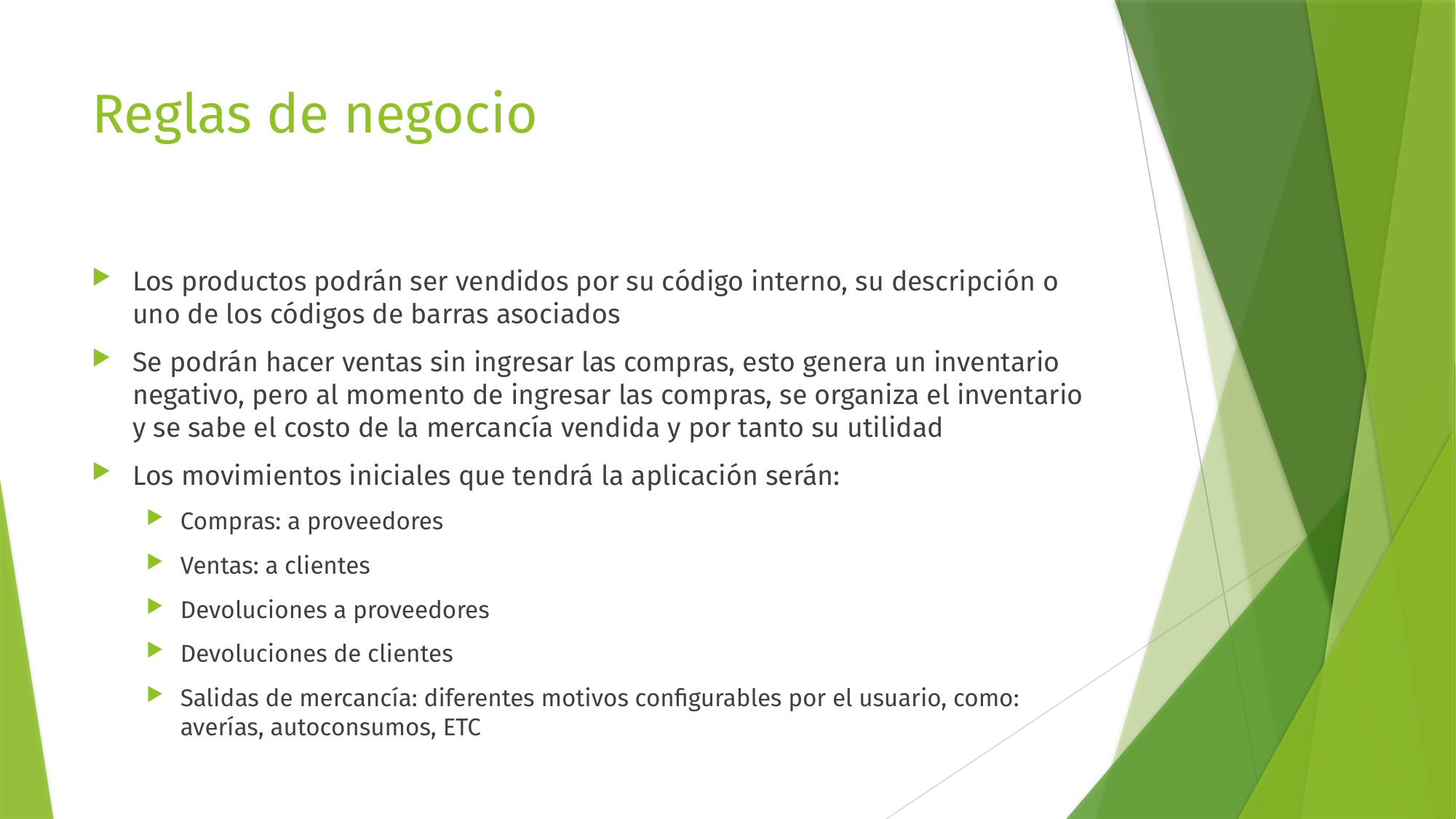

# Reglas de negocio
Los productos podrán ser vendidos por su código interno, su descripción o uno de los códigos de barras asociados
Se podrán hacer ventas sin ingresar las compras, esto genera un inventario negativo, pero al momento de ingresar las compras, se organiza el inventario y se sabe el costo de la mercancía vendida y por tanto su utilidad
Los movimientos iniciales que tendrá la aplicación serán:
Compras: a proveedores
Ventas: a clientes
Devoluciones a proveedores
Devoluciones de clientes
Salidas de mercancía: diferentes motivos configurables por el usuario, como: averías, autoconsumos, ETC